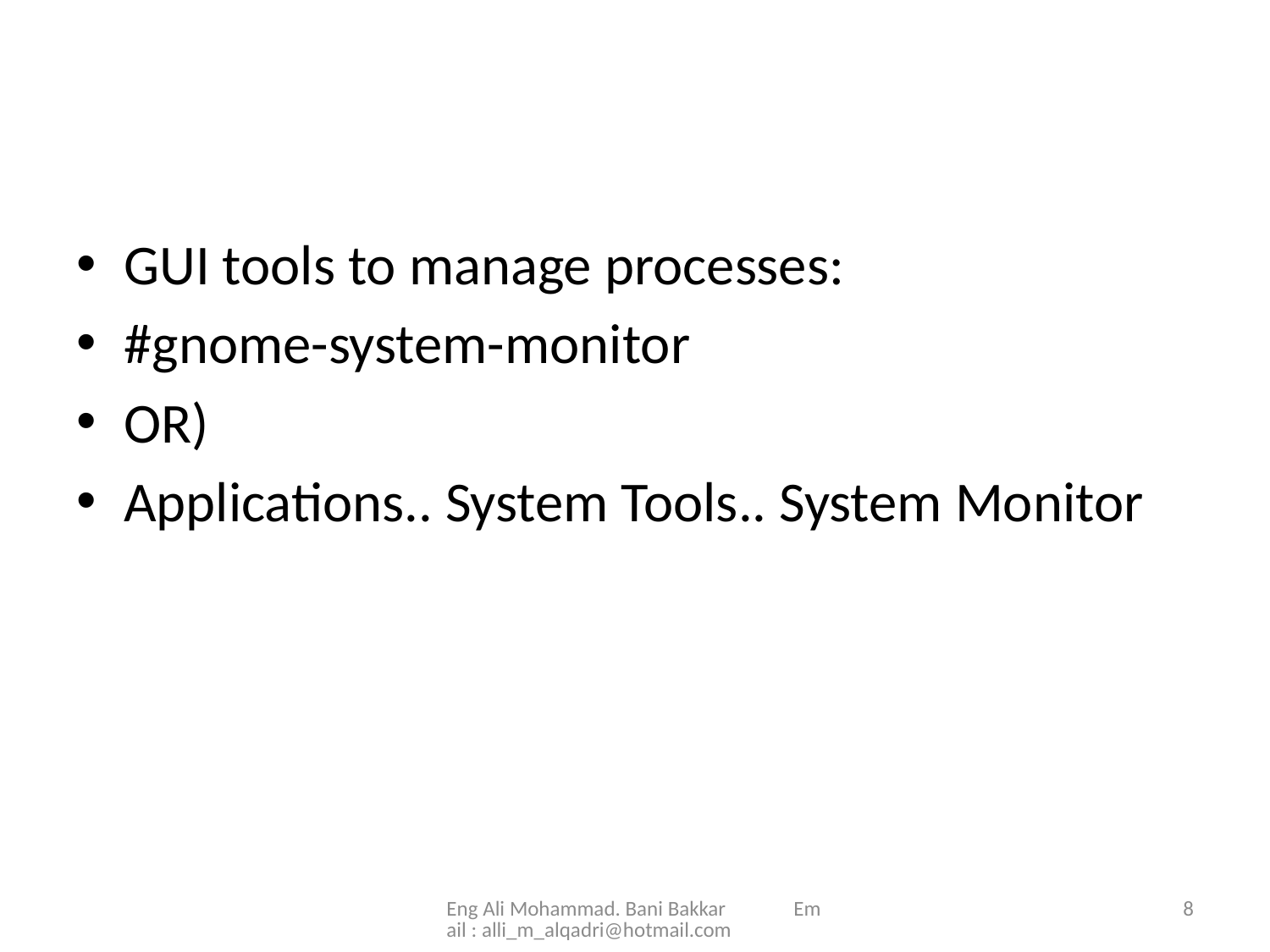

#
GUI tools to manage processes:
#gnome-system-monitor
OR)
Applications.. System Tools.. System Monitor
Eng Ali Mohammad. Bani Bakkar              Email : alli_m_alqadri@hotmail.com
8